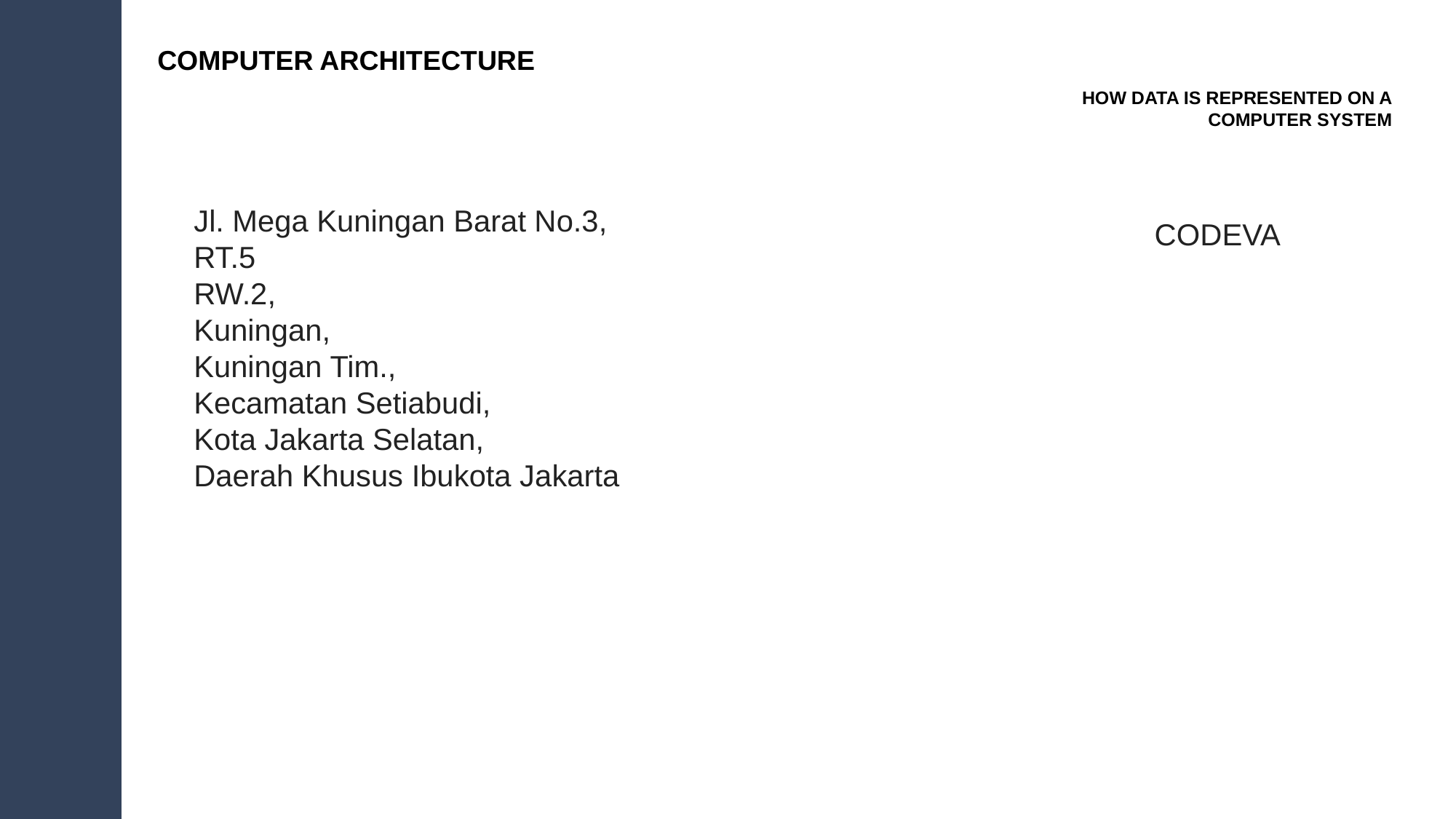

COMPUTER ARCHITECTURE
HOW DATA IS REPRESENTED ON A COMPUTER SYSTEM
CODEVA
Jl. Mega Kuningan Barat No.3,
RT.5
RW.2,
Kuningan,
Kuningan Tim.,
Kecamatan Setiabudi,
Kota Jakarta Selatan,
Daerah Khusus Ibukota Jakarta